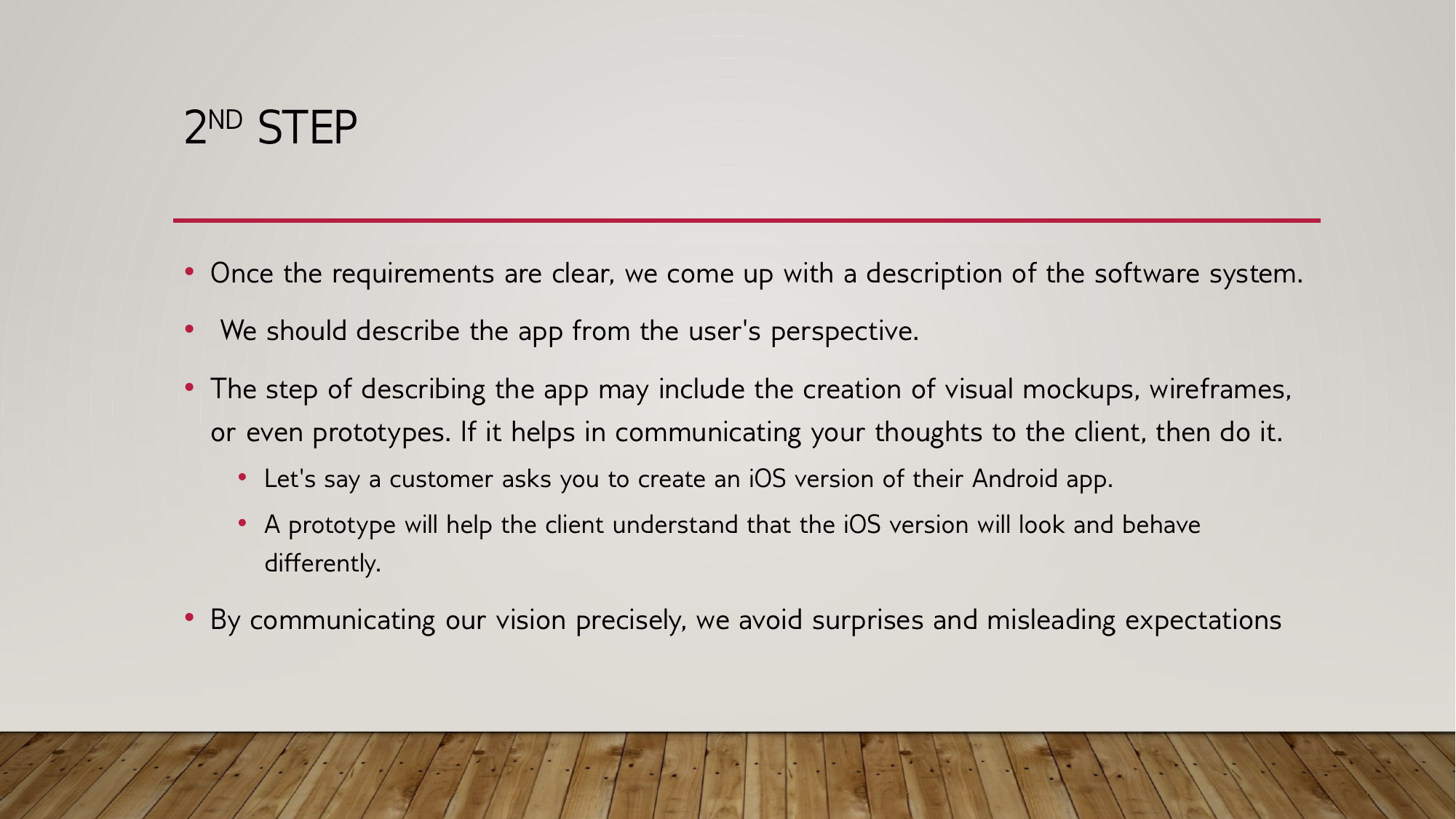

# 2nd step
Once the requirements are clear, we come up with a description of the software system.
 We should describe the app from the user's perspective.
The step of describing the app may include the creation of visual mockups, wireframes, or even prototypes. If it helps in communicating your thoughts to the client, then do it.
Let's say a customer asks you to create an iOS version of their Android app.
A prototype will help the client understand that the iOS version will look and behave differently.
By communicating our vision precisely, we avoid surprises and misleading expectations